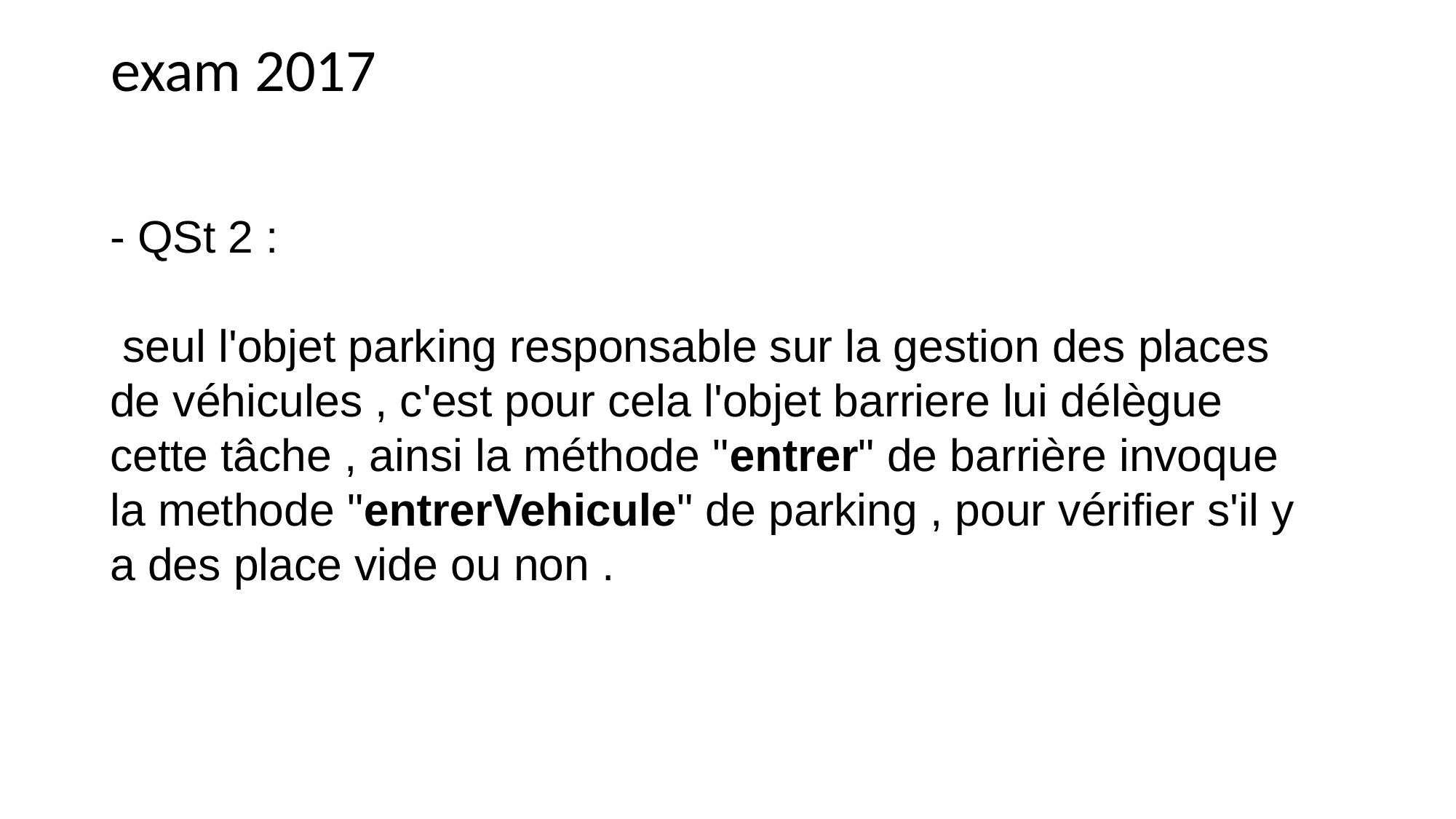

# exam 2017
- QSt 2 :

 seul l'objet parking responsable sur la gestion des places de véhicules , c'est pour cela l'objet barriere lui délègue cette tâche , ainsi la méthode "entrer" de barrière invoque la methode "entrerVehicule" de parking , pour vérifier s'il y a des place vide ou non .